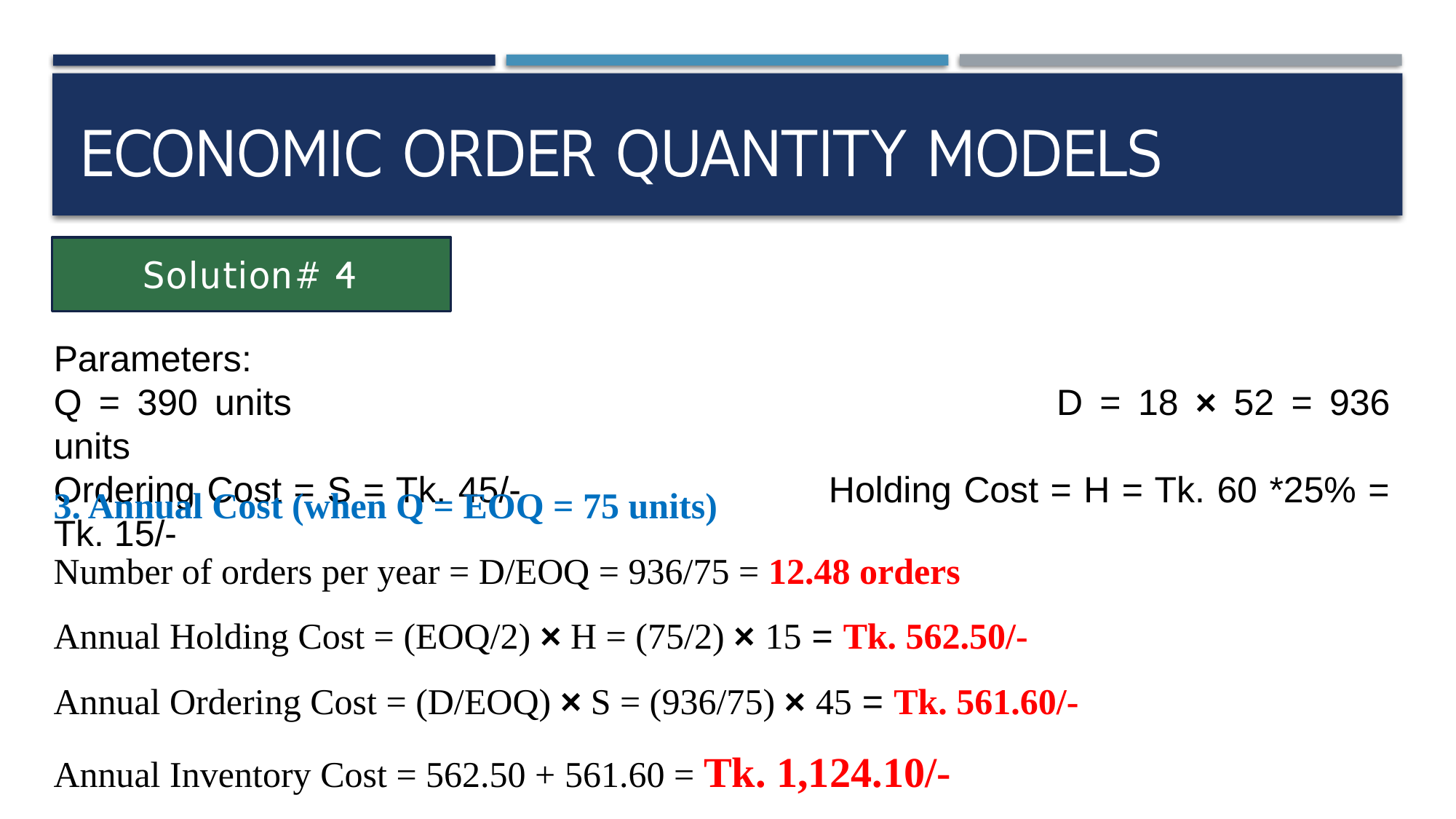

# ECONOMIC ORDER QUANTITY MODELS
Solution# 4
Parameters:
Q = 390 units								D = 18 × 52 = 936 units
Ordering Cost = S = Tk. 45/-			Holding Cost = H = Tk. 60 *25% = Tk. 15/-

3. Annual Cost (when Q = EOQ = 75 units)
Number of orders per year = D/EOQ = 936/75 = 12.48 orders
Annual Holding Cost = (EOQ/2) × H = (75/2) × 15 = Tk. 562.50/-
Annual Ordering Cost = (D/EOQ) × S = (936/75) × 45 = Tk. 561.60/-
Annual Inventory Cost = 562.50 + 561.60 = Tk. 1,124.10/-